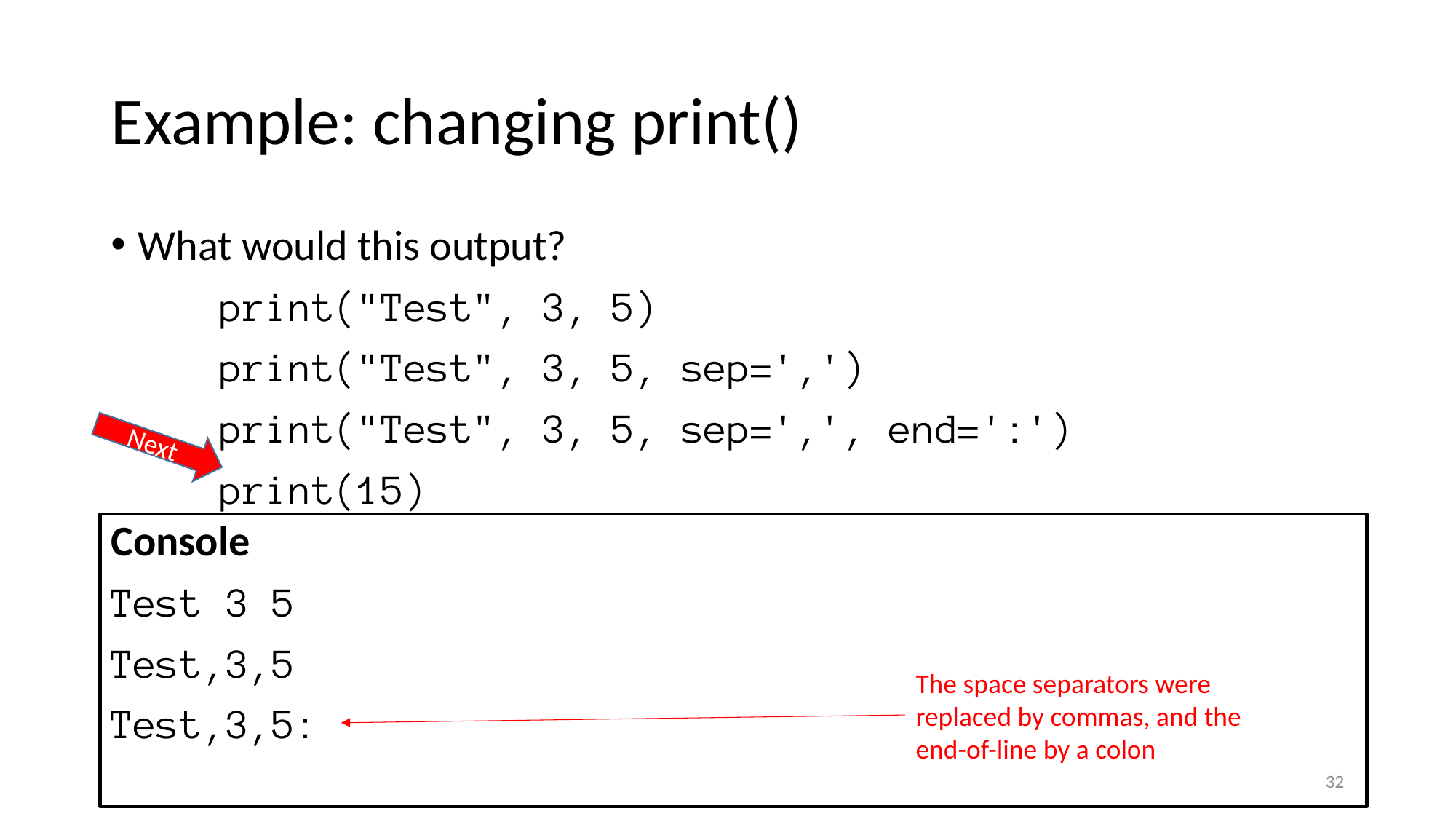

# Example: changing print()
What would this output?
	print("Test", 3, 5)
	print("Test", 3, 5, sep=',')
	print("Test", 3, 5, sep=',', end=':')
	print(15)

Next
Console
Test 3 5
Test,3,5
Test,3,5:

The space separators were replaced by commas, and the end-of-line by a colon
32